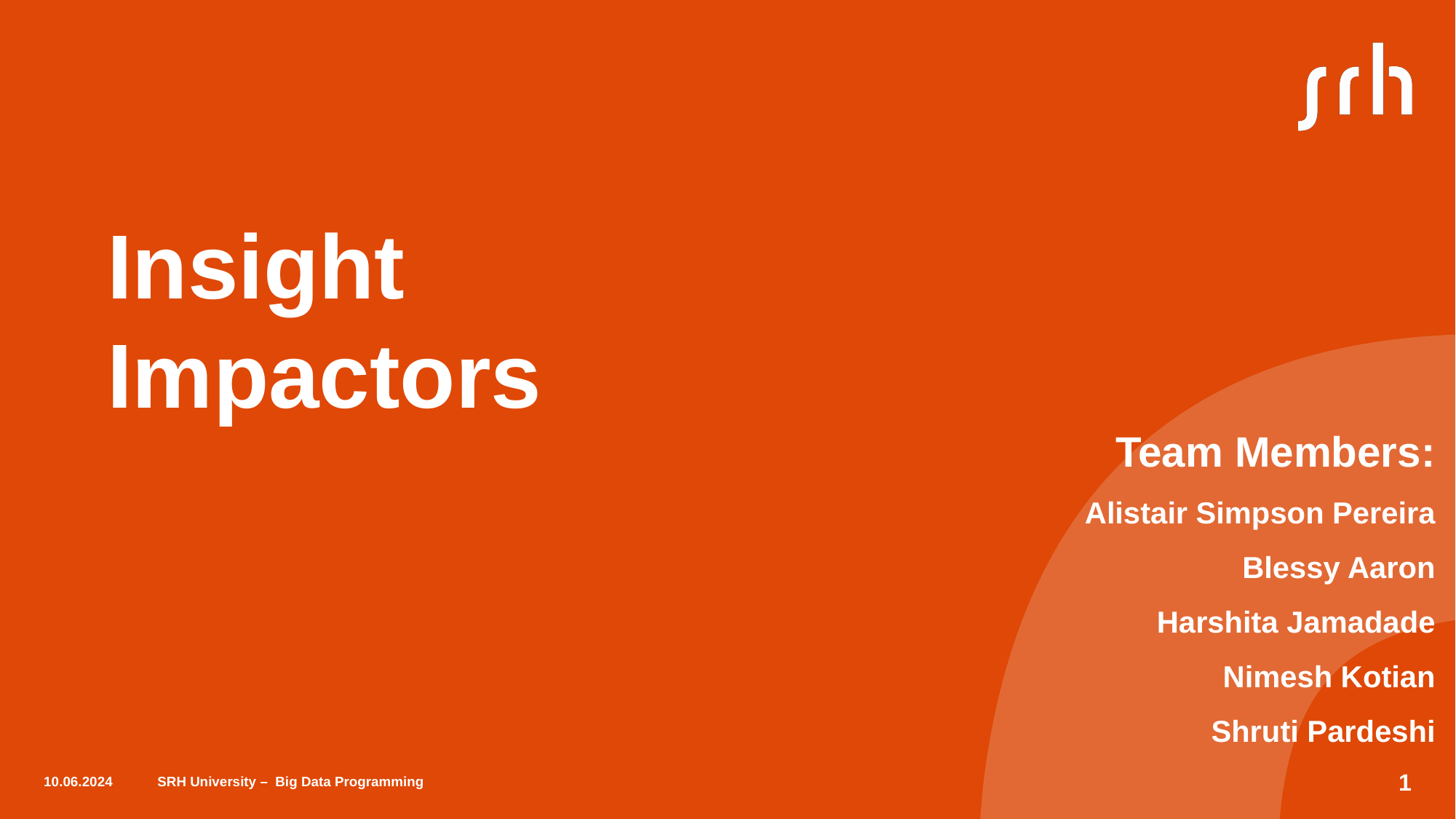

Insight Impactors
# Team Members: Alistair Simpson Pereira Blessy Aaron Harshita Jamadade Nimesh Kotian Shruti Pardeshi
10.06.2024
SRH University –  Big Data Programming
1